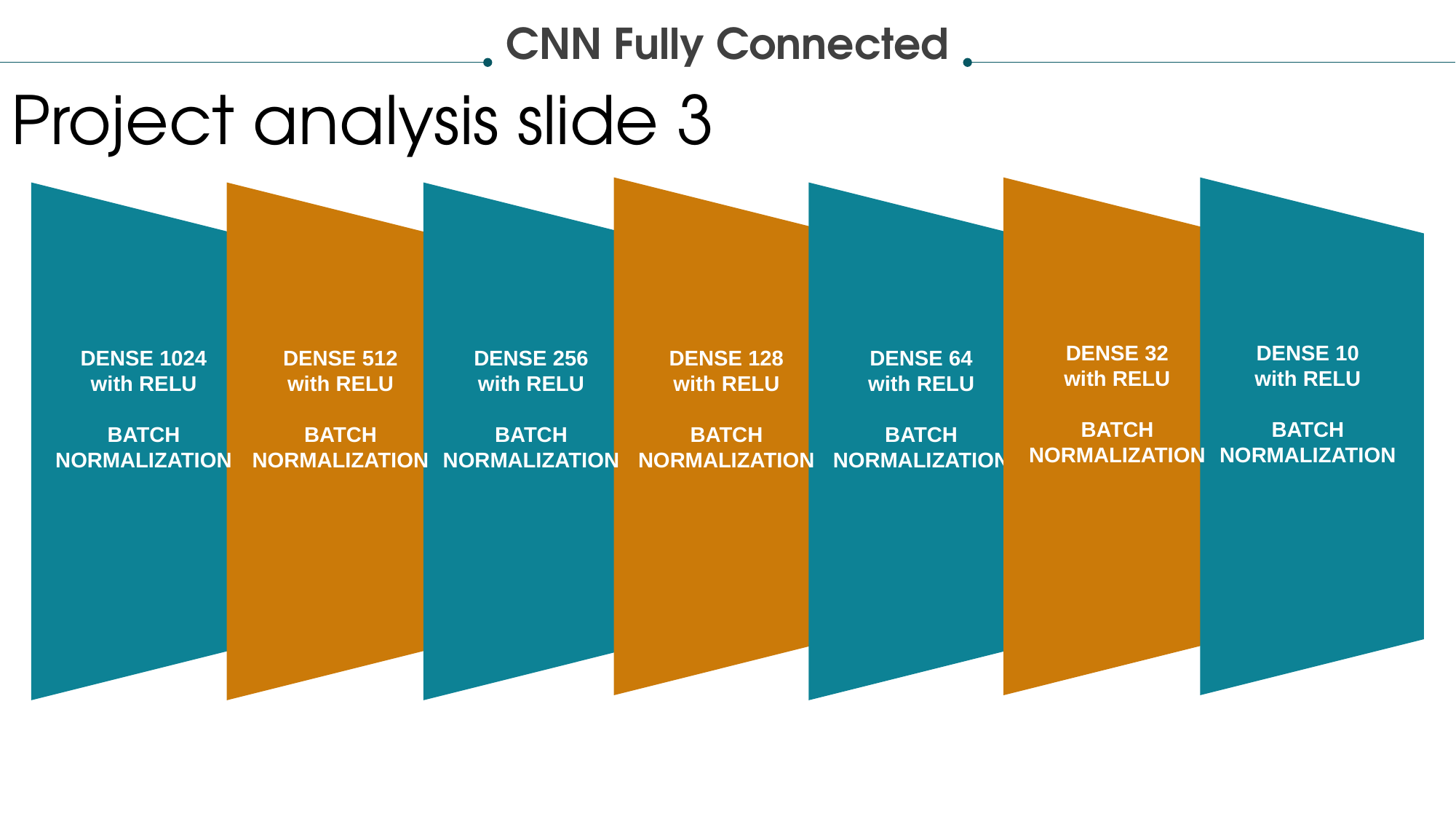

CNN Fully Connected
Project analysis slide 3

DENSE 32
with RELU

BATCH NORMALIZATION
DENSE 10
with RELU

BATCH NORMALIZATION
DENSE 1024
with RELU

BATCH NORMALIZATION
DENSE 512
with RELU

BATCH NORMALIZATION
DENSE 256
with RELU

BATCH NORMALIZATION
DENSE 128
with RELU

BATCH NORMALIZATION
DENSE 64
with RELU

BATCH NORMALIZATION